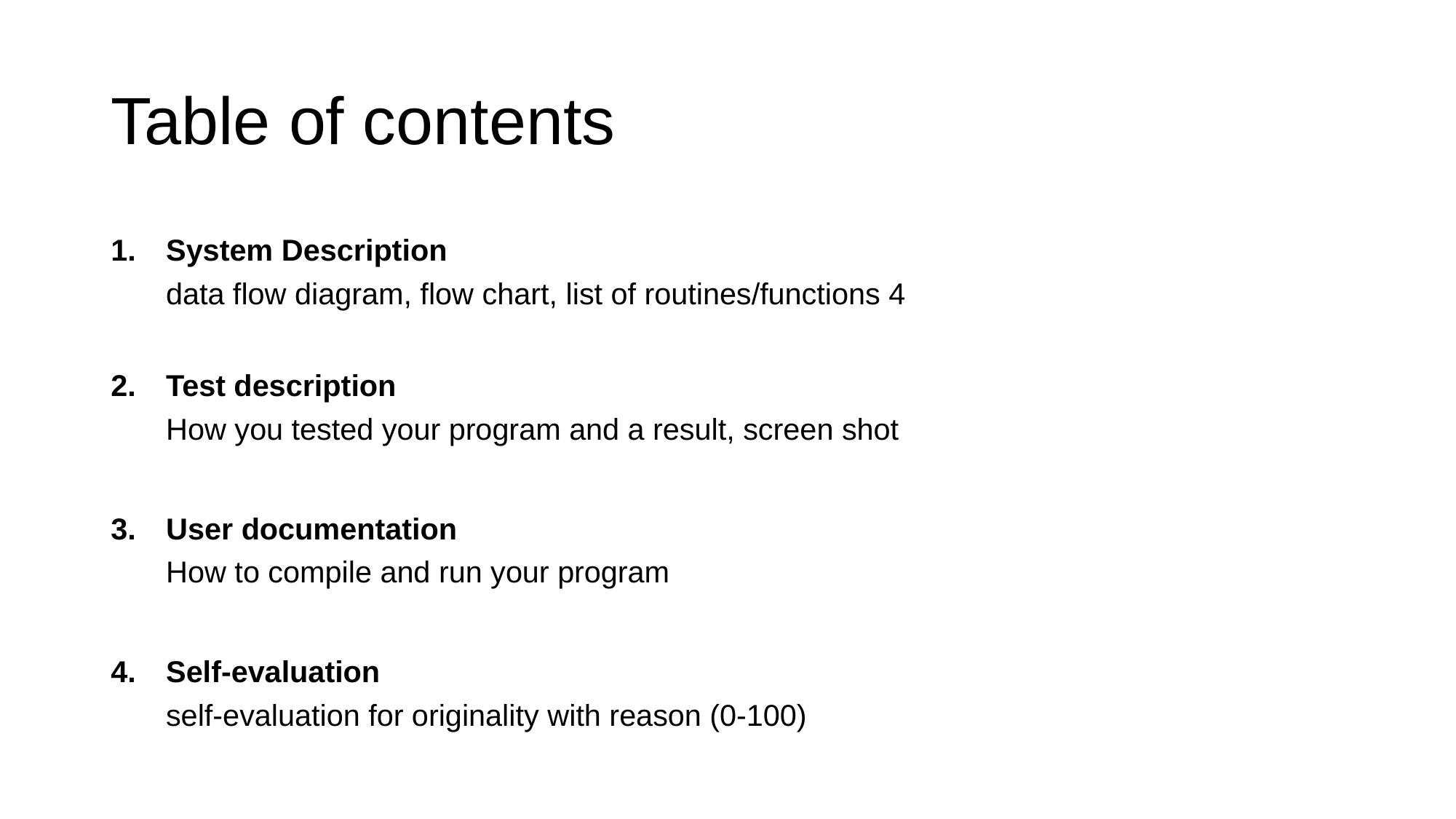

# Table of contents
System Description
data flow diagram, flow chart, list of routines/functions 4
Test description
How you tested your program and a result, screen shot
User documentation
How to compile and run your program
Self-evaluation
self-evaluation for originality with reason (0-100)